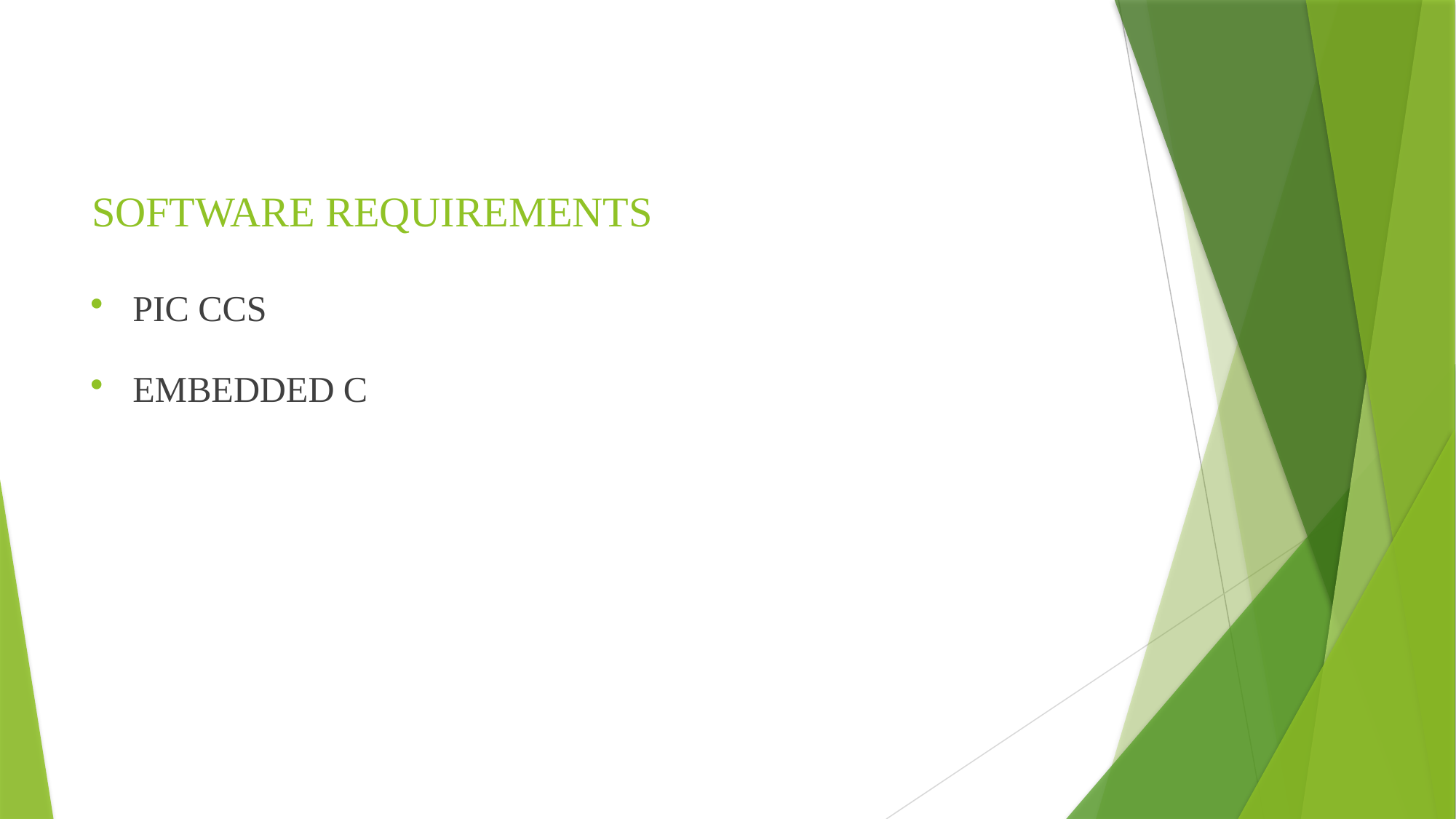

# SOFTWARE REQUIREMENTS
PIC CCS
EMBEDDED C